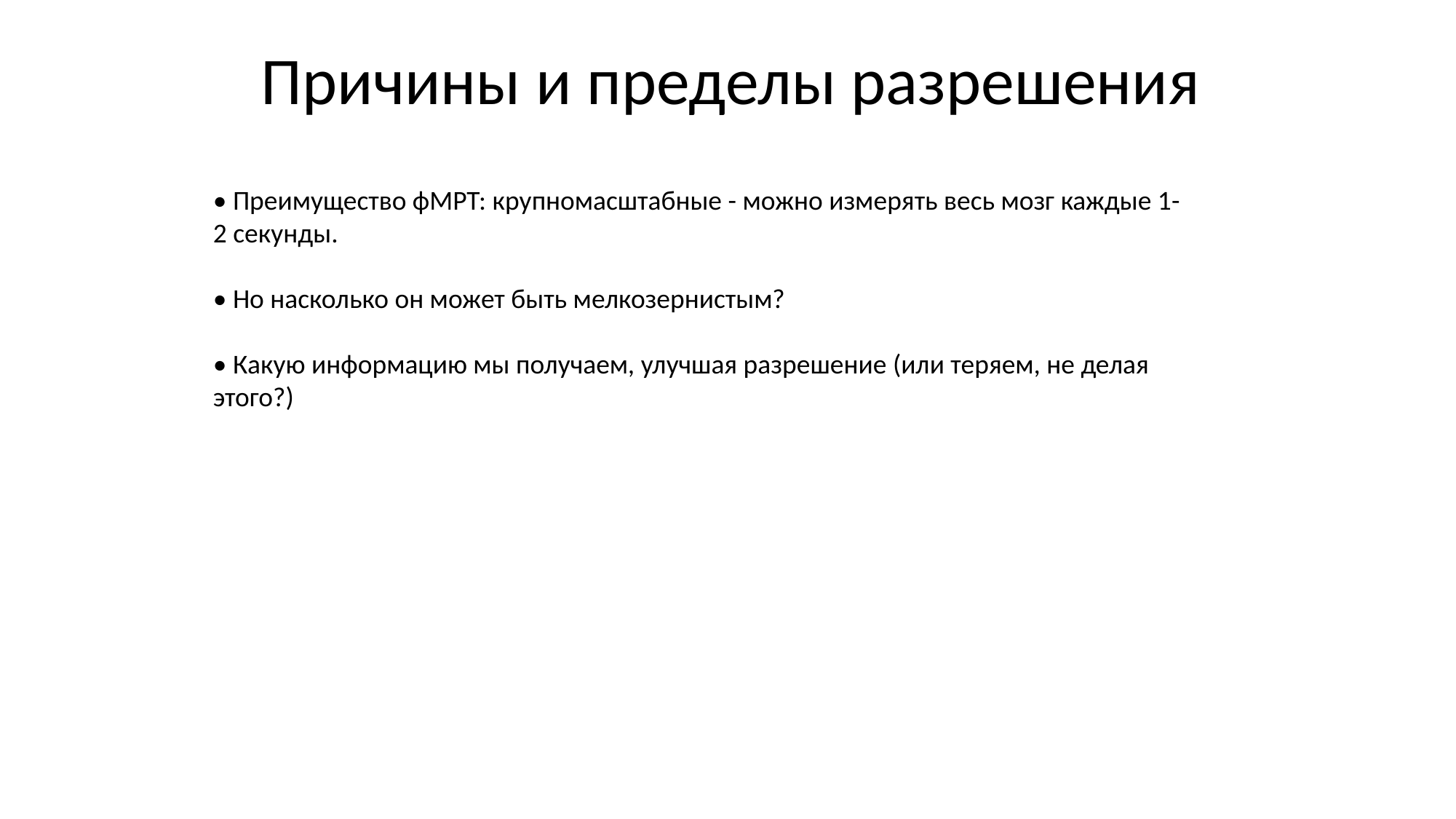

# Причины и пределы разрешения
• Преимущество фМРТ: крупномасштабные - можно измерять весь мозг каждые 1-2 секунды.

• Но насколько он может быть мелкозернистым?

• Какую информацию мы получаем, улучшая разрешение (или теряем, не делая этого?)